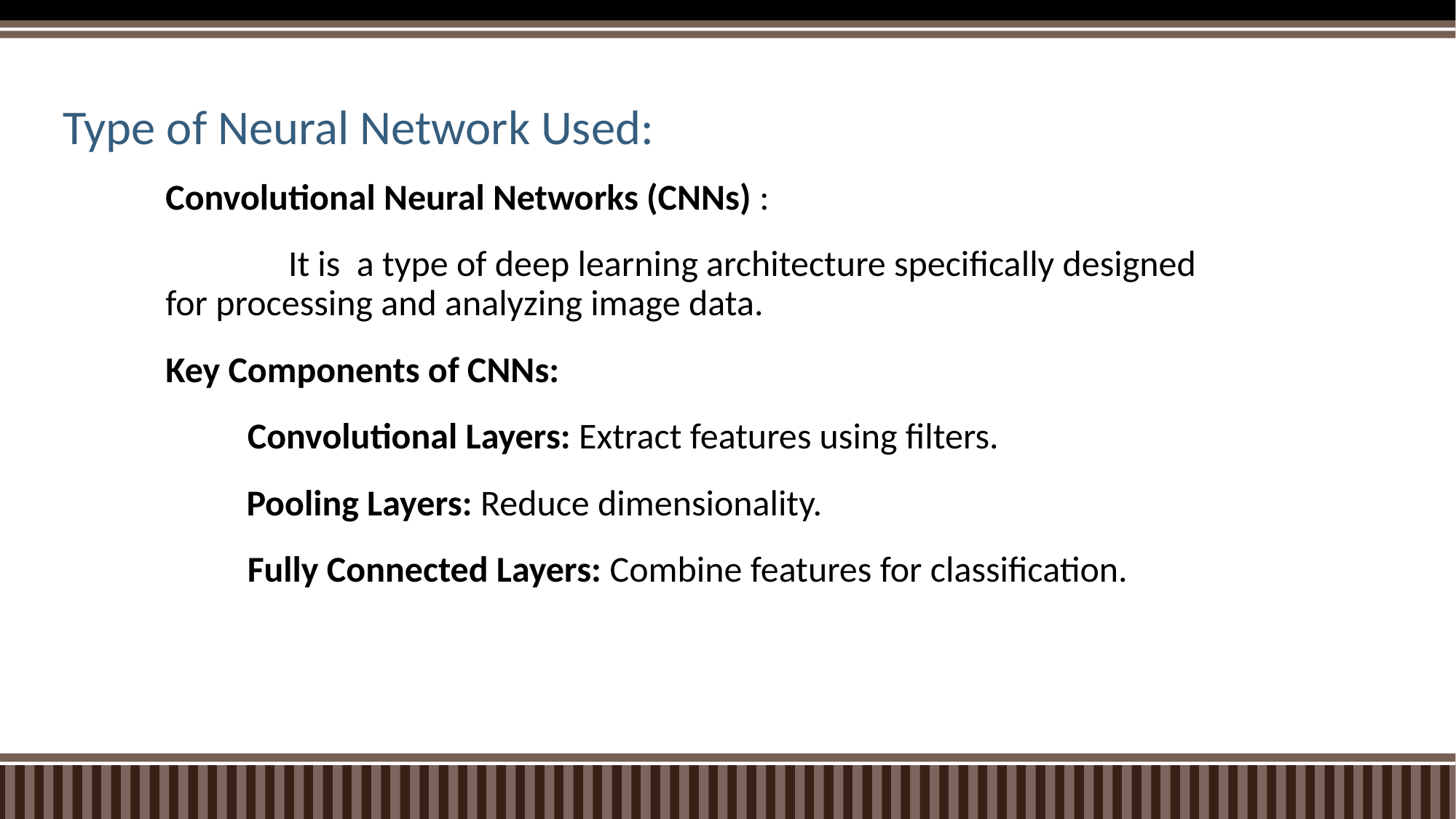

# Type of Neural Network Used:
Convolutional Neural Networks (CNNs) :
               It is  a type of deep learning architecture specifically designed for processing and analyzing image data.
Key Components of CNNs:
          Convolutional Layers: Extract features using filters.
   Pooling Layers: Reduce dimensionality.
          Fully Connected Layers: Combine features for classification.